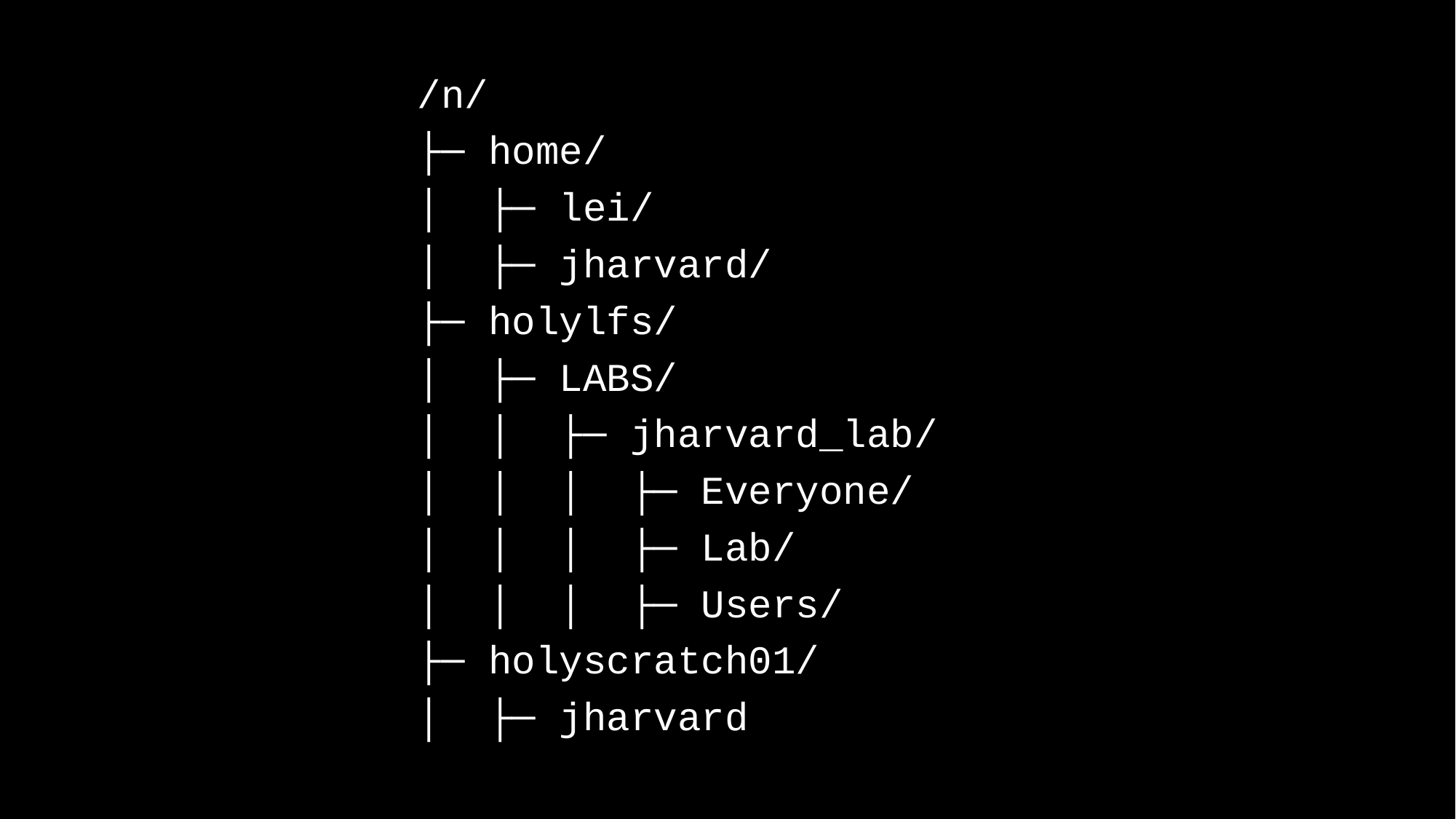

/n/
├─ home/
│  ├─ lei/
│  ├─ jharvard/
├─ holylfs/
│  ├─ LABS/
│  │  ├─ jharvard_lab/
│  │  │  ├─ Everyone/
│  │  │  ├─ Lab/
│  │  │  ├─ Users/
├─ holyscratch01/
│  ├─ jharvard